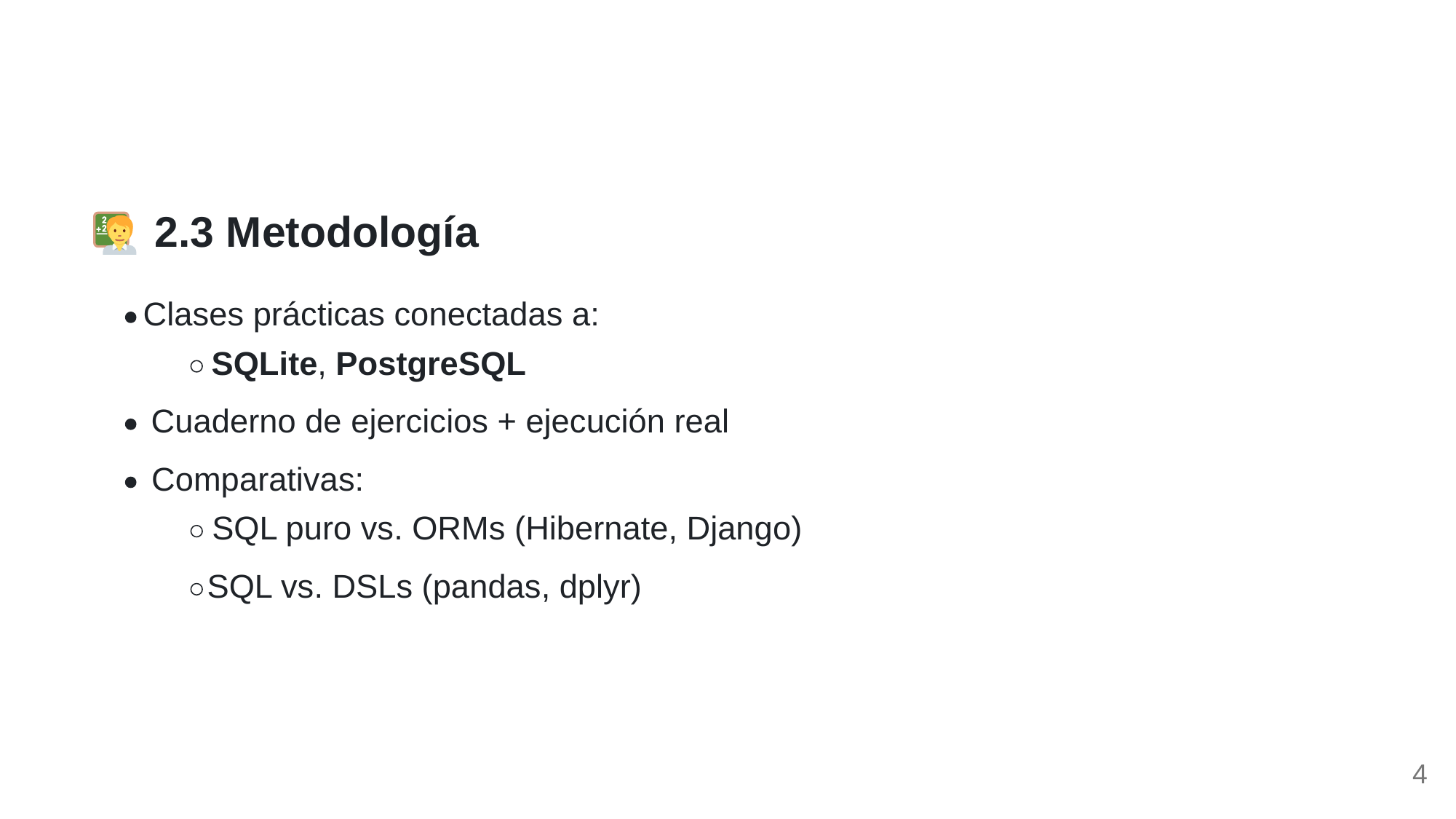

2.3 Metodología

Clases prácticas conectadas a:

SQLite, PostgreSQL

Cuaderno de ejercicios + ejecución real

Comparativas:

SQL puro vs. ORMs (Hibernate, Django)

SQL vs. DSLs (pandas, dplyr)

4